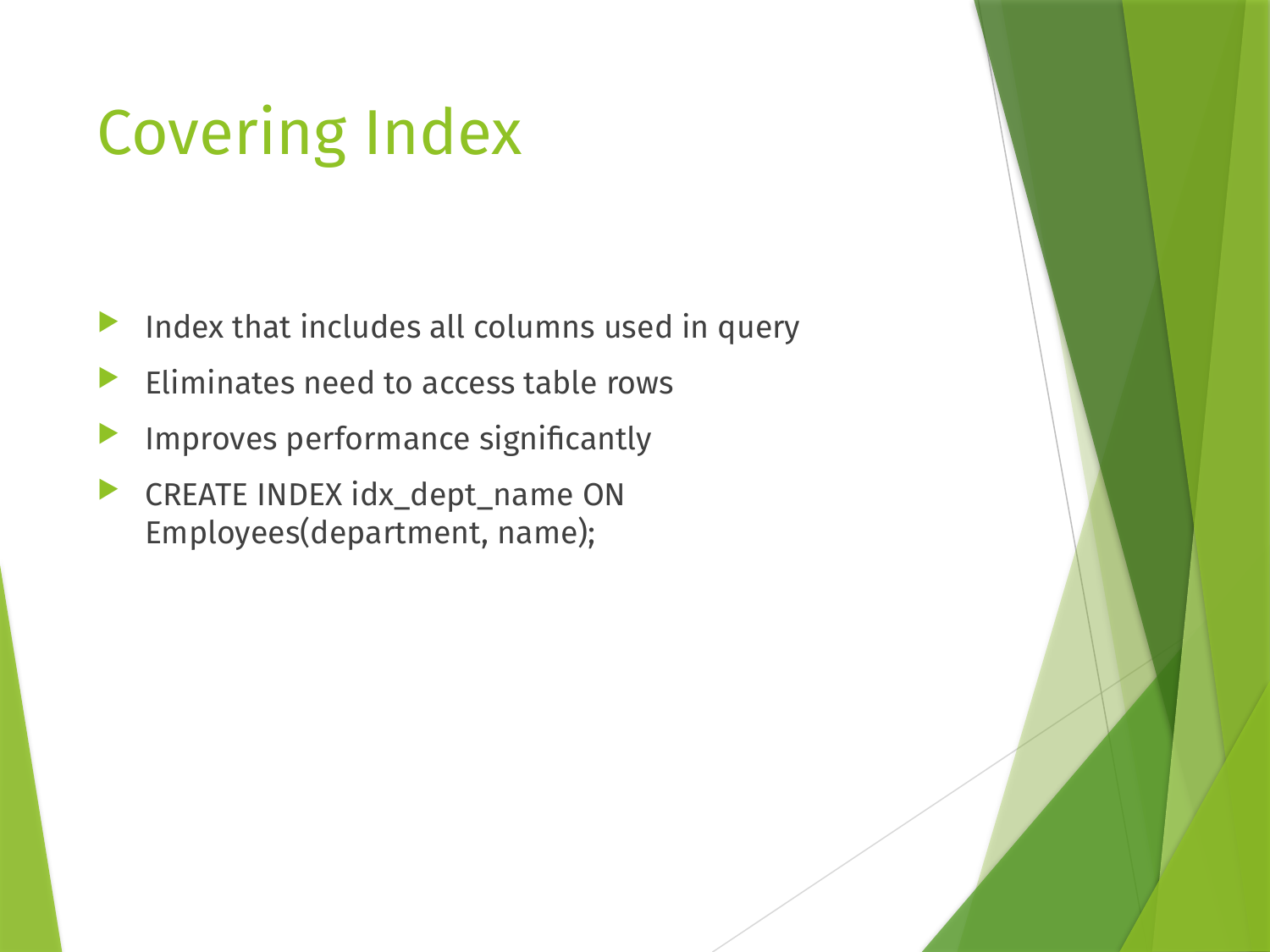

# Covering Index
Index that includes all columns used in query
Eliminates need to access table rows
Improves performance significantly
CREATE INDEX idx_dept_name ON Employees(department, name);